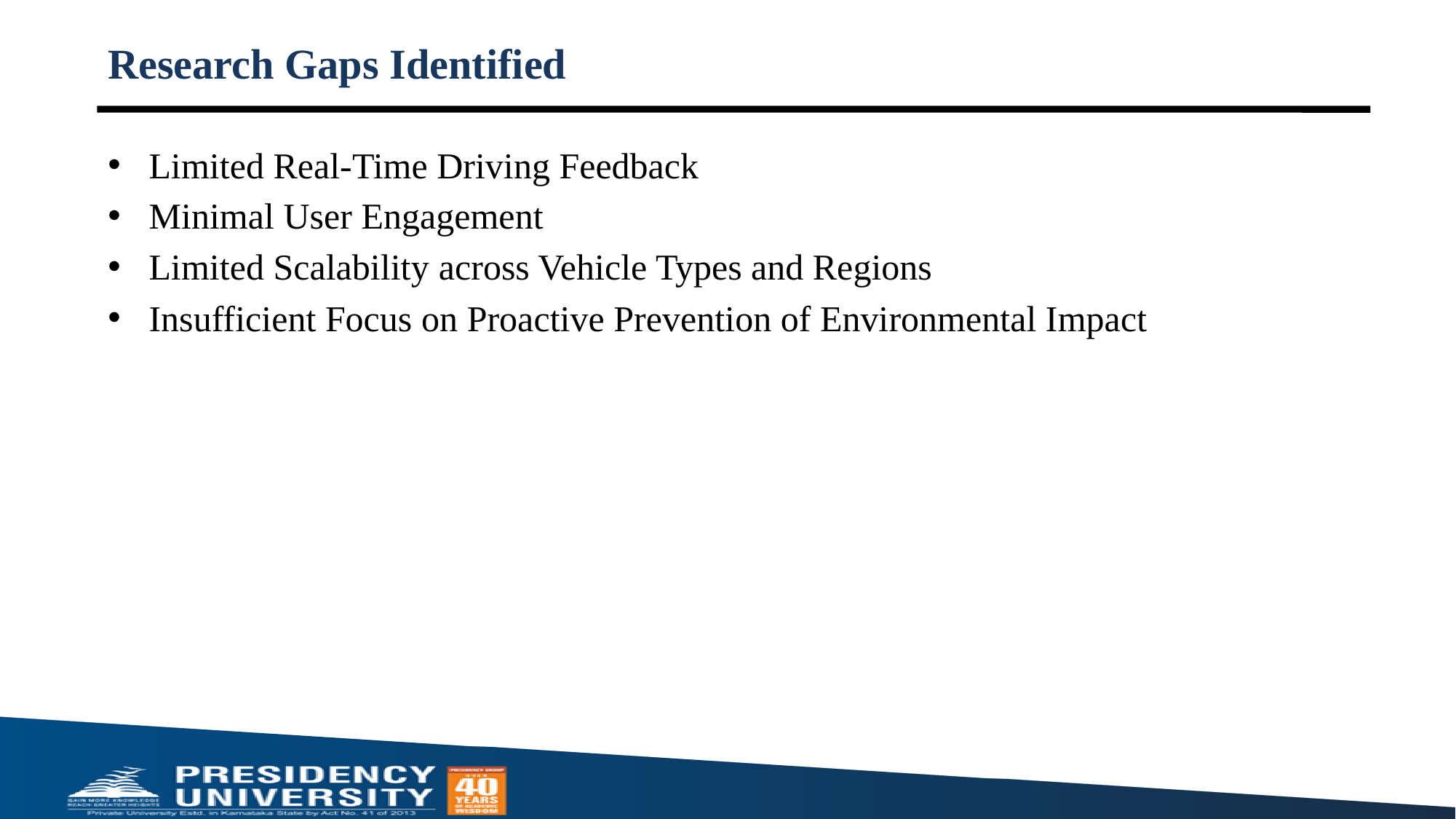

# Research Gaps Identified
Limited Real-Time Driving Feedback
Minimal User Engagement
Limited Scalability across Vehicle Types and Regions
Insufficient Focus on Proactive Prevention of Environmental Impact